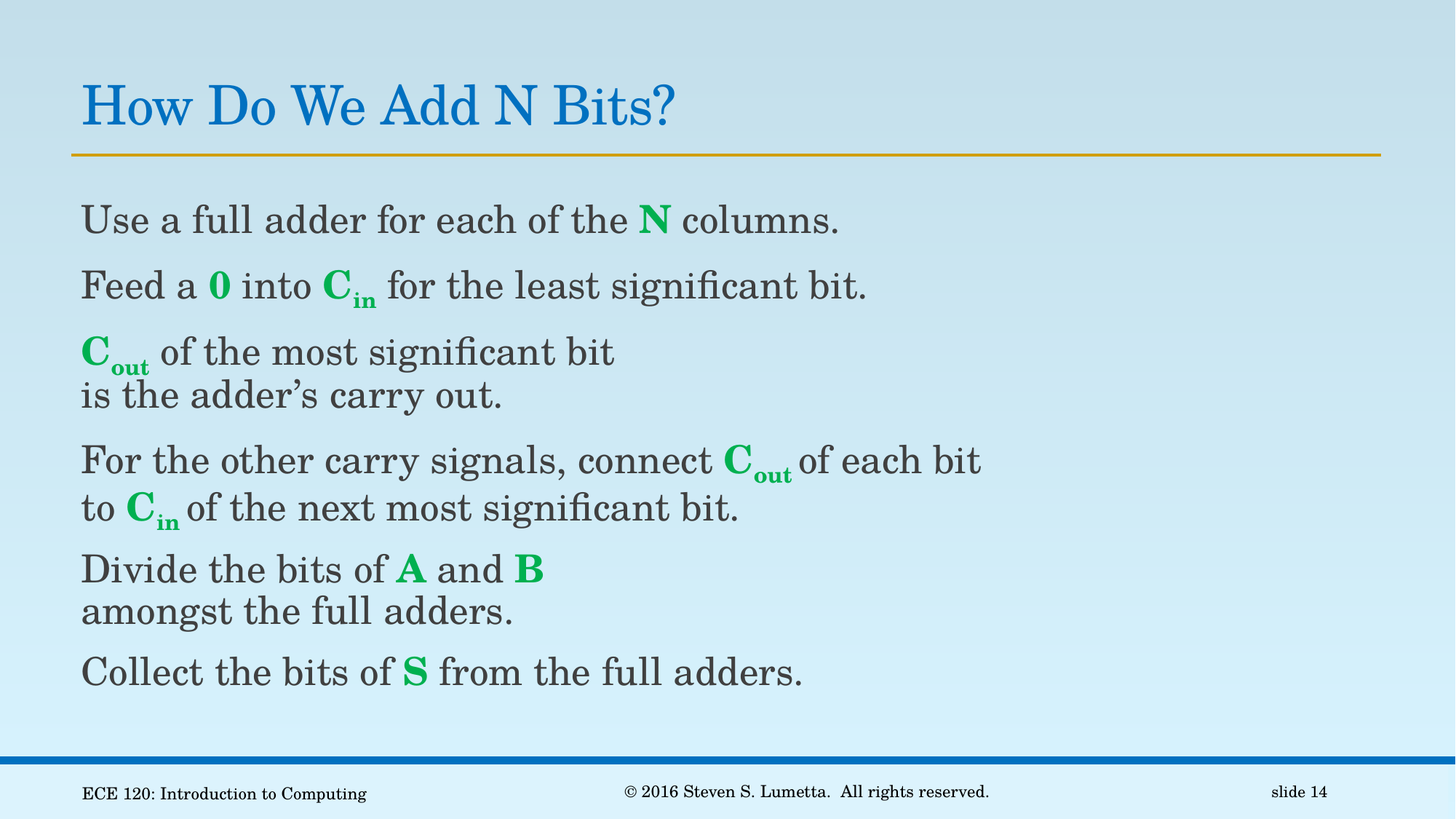

# How Do We Add N Bits?
Use a full adder for each of the N columns.
Feed a 0 into Cin for the least significant bit.
Cout of the most significant bit
is the adder’s carry out.
For the other carry signals, connect Cout of each bit to Cin of the next most significant bit.
Divide the bits of A and B
amongst the full adders.
Collect the bits of S from the full adders.
ECE 120: Introduction to Computing
© 2016 Steven S. Lumetta.  All rights reserved.
slide 14